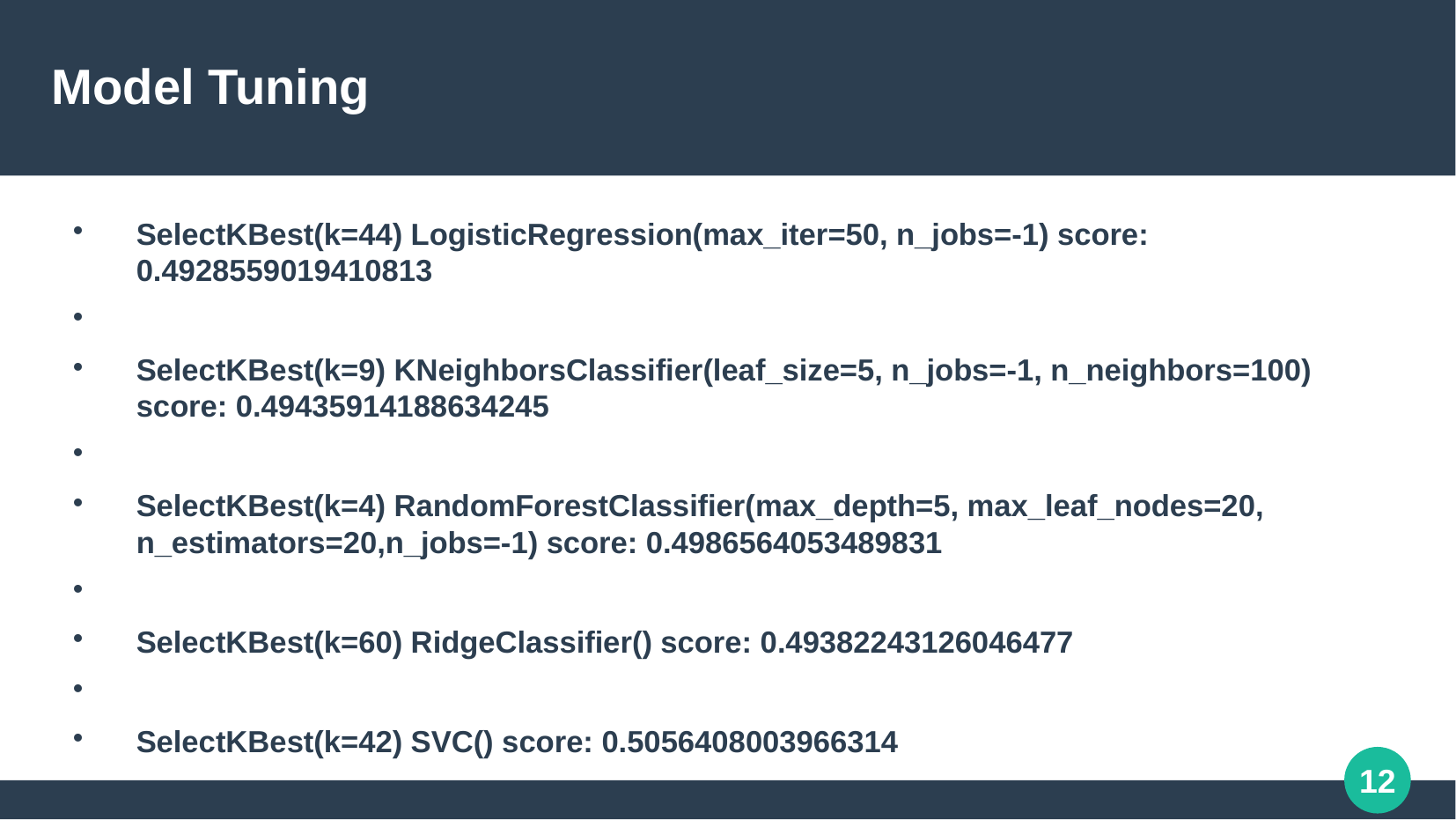

Model Tuning
SelectKBest(k=44) LogisticRegression(max_iter=50, n_jobs=-1) score: 0.4928559019410813

SelectKBest(k=9) KNeighborsClassifier(leaf_size=5, n_jobs=-1, n_neighbors=100) score: 0.49435914188634245

SelectKBest(k=4) RandomForestClassifier(max_depth=5, max_leaf_nodes=20, n_estimators=20,n_jobs=-1) score: 0.4986564053489831

SelectKBest(k=60) RidgeClassifier() score: 0.49382243126046477

SelectKBest(k=42) SVC() score: 0.5056408003966314